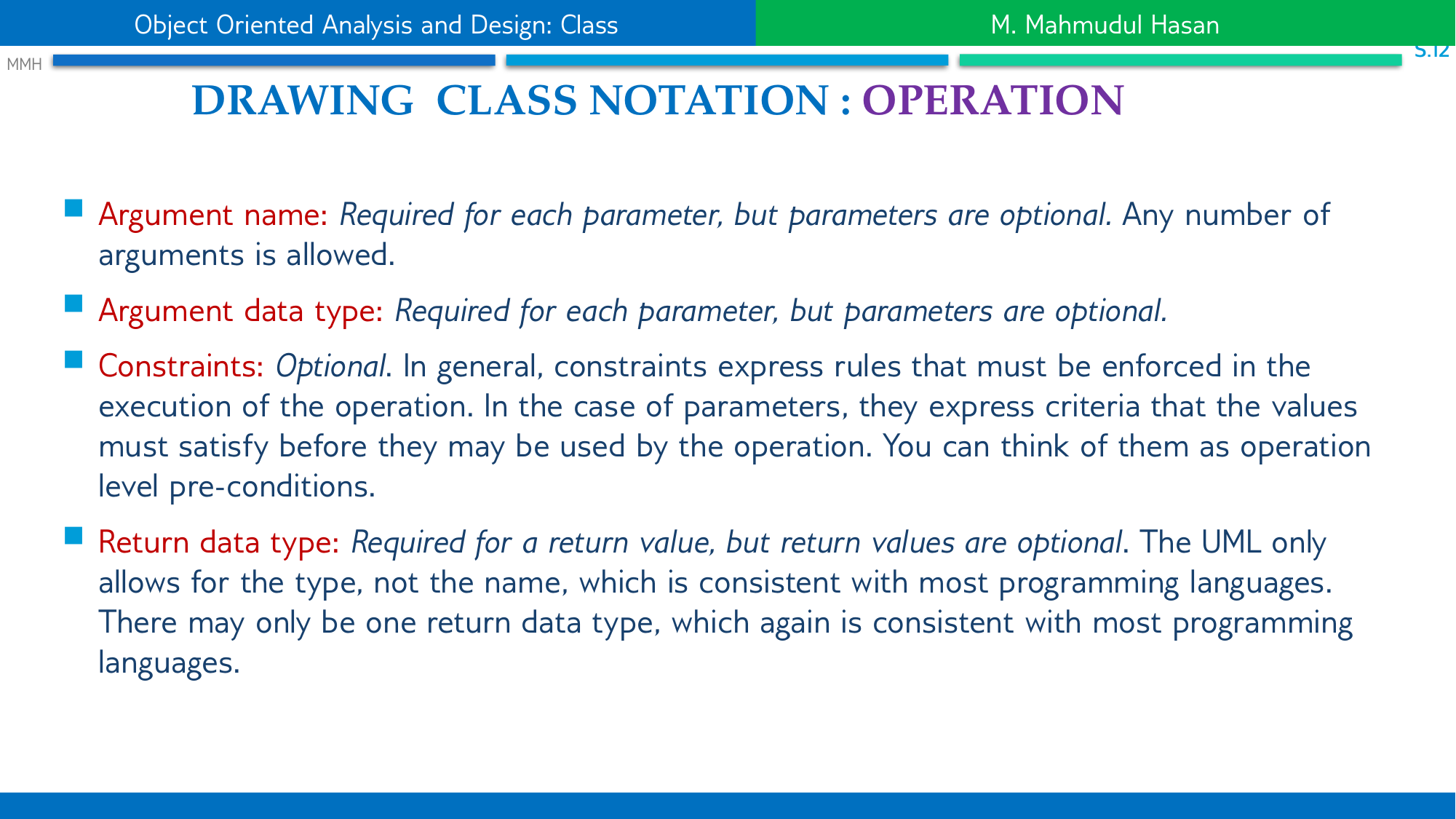

Object Oriented Analysis and Design: Class
M. Mahmudul Hasan
 S.12
  MMH
Drawing  Class notation : operation
Argument name: Required for each parameter, but parameters are optional. Any number of arguments is allowed.
Argument data type: Required for each parameter, but parameters are optional.
Constraints: Optional. In general, constraints express rules that must be enforced in the execution of the operation. In the case of parameters, they express criteria that the values must satisfy before they may be used by the operation. You can think of them as operation level pre-conditions.
Return data type: Required for a return value, but return values are optional. The UML only allows for the type, not the name, which is consistent with most programming languages. There may only be one return data type, which again is consistent with most programming languages.